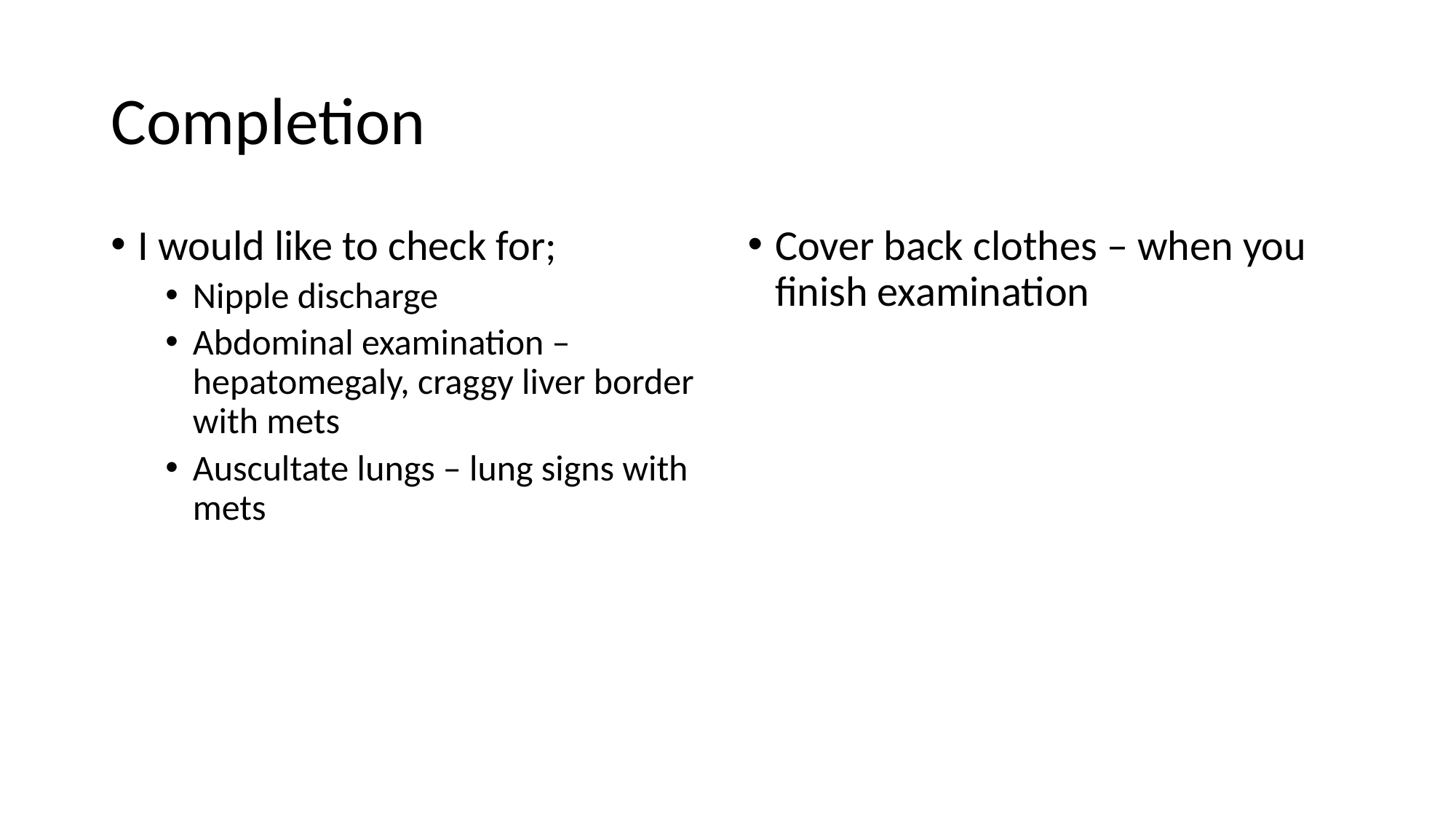

# Completion
I would like to check for;
Nipple discharge
Abdominal examination – hepatomegaly, craggy liver border with mets
Auscultate lungs – lung signs with mets
Cover back clothes – when you finish examination